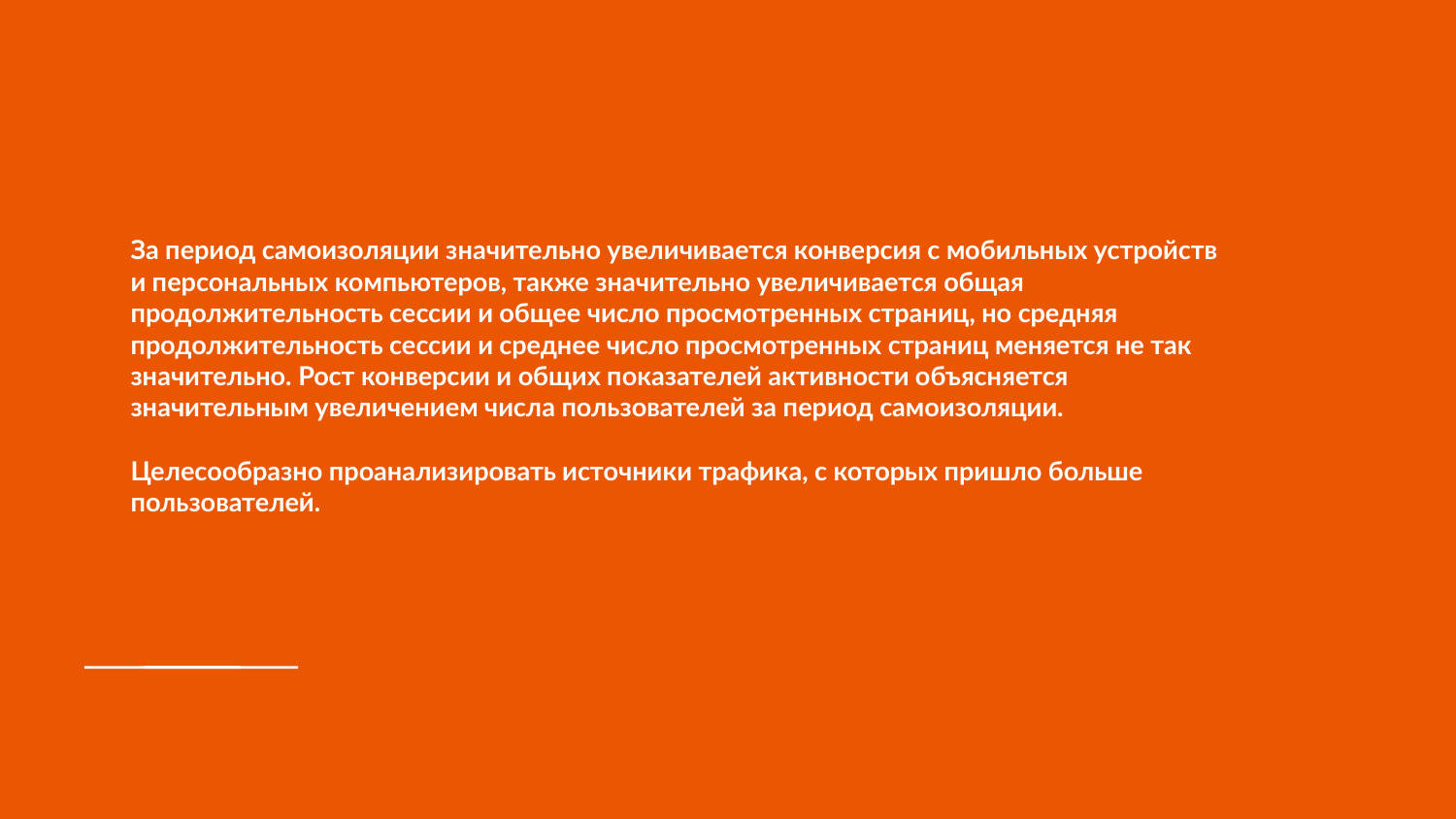

# За период самоизоляции значительно увеличивается конверсия с мобильных устройств и персональных компьютеров, также значительно увеличивается общая продолжительность сессии и общее число просмотренных страниц, но средняя продолжительность сессии и среднее число просмотренных страниц меняется не так значительно. Рост конверсии и общих показателей активности объясняется значительным увеличением числа пользователей за период самоизоляции.

Целесообразно проанализировать источники трафика, с которых пришло больше пользователей.